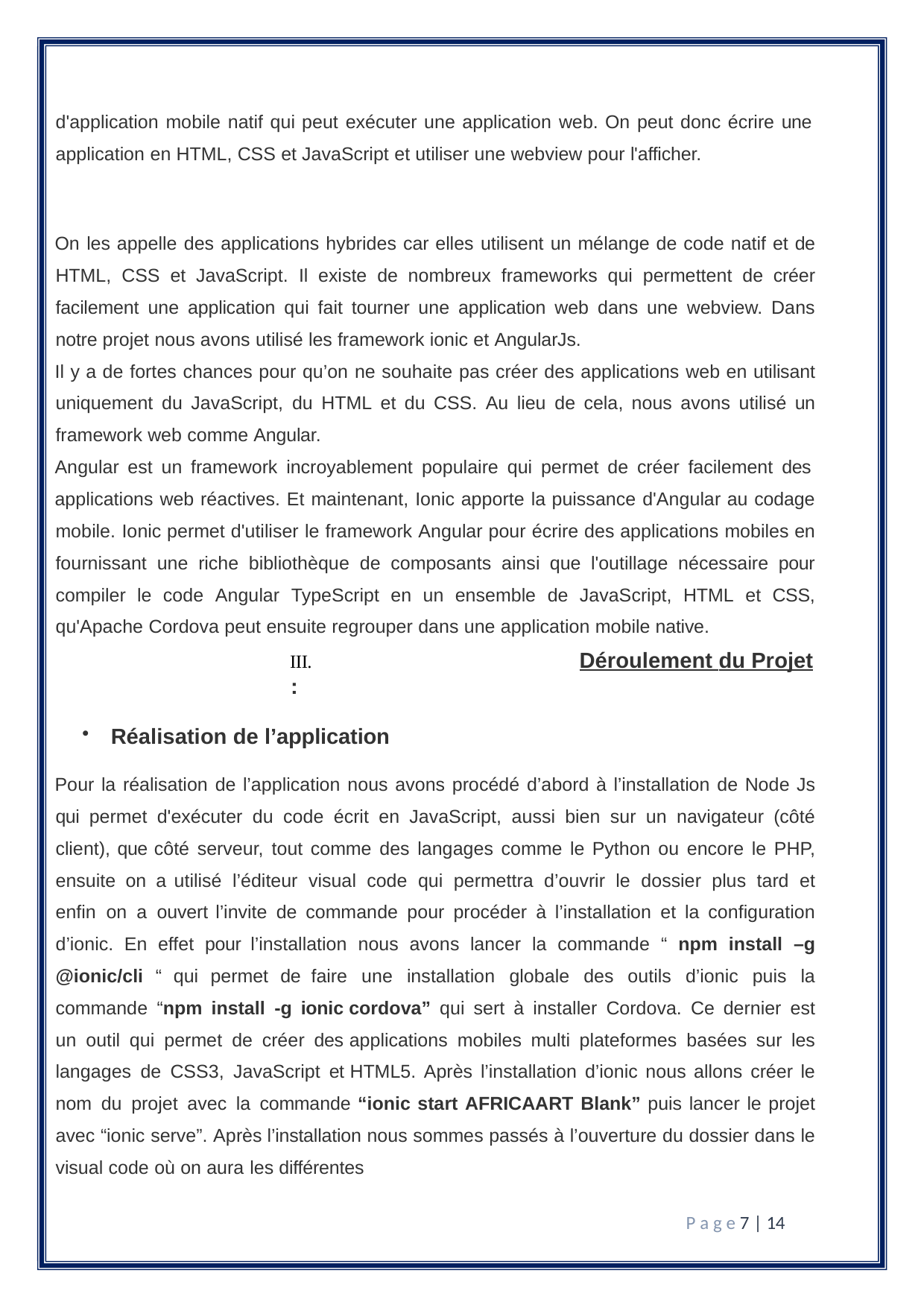

d'application mobile natif qui peut exécuter une application web. On peut donc écrire une application en HTML, CSS et JavaScript et utiliser une webview pour l'afficher.
On les appelle des applications hybrides car elles utilisent un mélange de code natif et de HTML, CSS et JavaScript. Il existe de nombreux frameworks qui permettent de créer facilement une application qui fait tourner une application web dans une webview. Dans notre projet nous avons utilisé les framework ionic et AngularJs.
Il y a de fortes chances pour qu’on ne souhaite pas créer des applications web en utilisant uniquement du JavaScript, du HTML et du CSS. Au lieu de cela, nous avons utilisé un framework web comme Angular.
Angular est un framework incroyablement populaire qui permet de créer facilement des
applications web réactives. Et maintenant, Ionic apporte la puissance d'Angular au codage mobile. Ionic permet d'utiliser le framework Angular pour écrire des applications mobiles en fournissant une riche bibliothèque de composants ainsi que l'outillage nécessaire pour compiler le code Angular TypeScript en un ensemble de JavaScript, HTML et CSS, qu'Apache Cordova peut ensuite regrouper dans une application mobile native.
III.	Déroulement du Projet :
Réalisation de l’application
Pour la réalisation de l’application nous avons procédé d’abord à l’installation de Node Js qui permet d'exécuter du code écrit en JavaScript, aussi bien sur un navigateur (côté client), que côté serveur, tout comme des langages comme le Python ou encore le PHP, ensuite on a utilisé l’éditeur visual code qui permettra d’ouvrir le dossier plus tard et enfin on a ouvert l’invite de commande pour procéder à l’installation et la configuration d’ionic. En effet pour l’installation nous avons lancer la commande “ npm install –g @ionic/cli “ qui permet de faire une installation globale des outils d’ionic puis la commande “npm install -g ionic cordova” qui sert à installer Cordova. Ce dernier est un outil qui permet de créer des applications mobiles multi plateformes basées sur les langages de CSS3, JavaScript et HTML5. Après l’installation d’ionic nous allons créer le nom du projet avec la commande “ionic start AFRICAART Blank” puis lancer le projet avec “ionic serve”. Après l’installation nous sommes passés à l’ouverture du dossier dans le visual code où on aura les différentes
P a g e 7 | 14